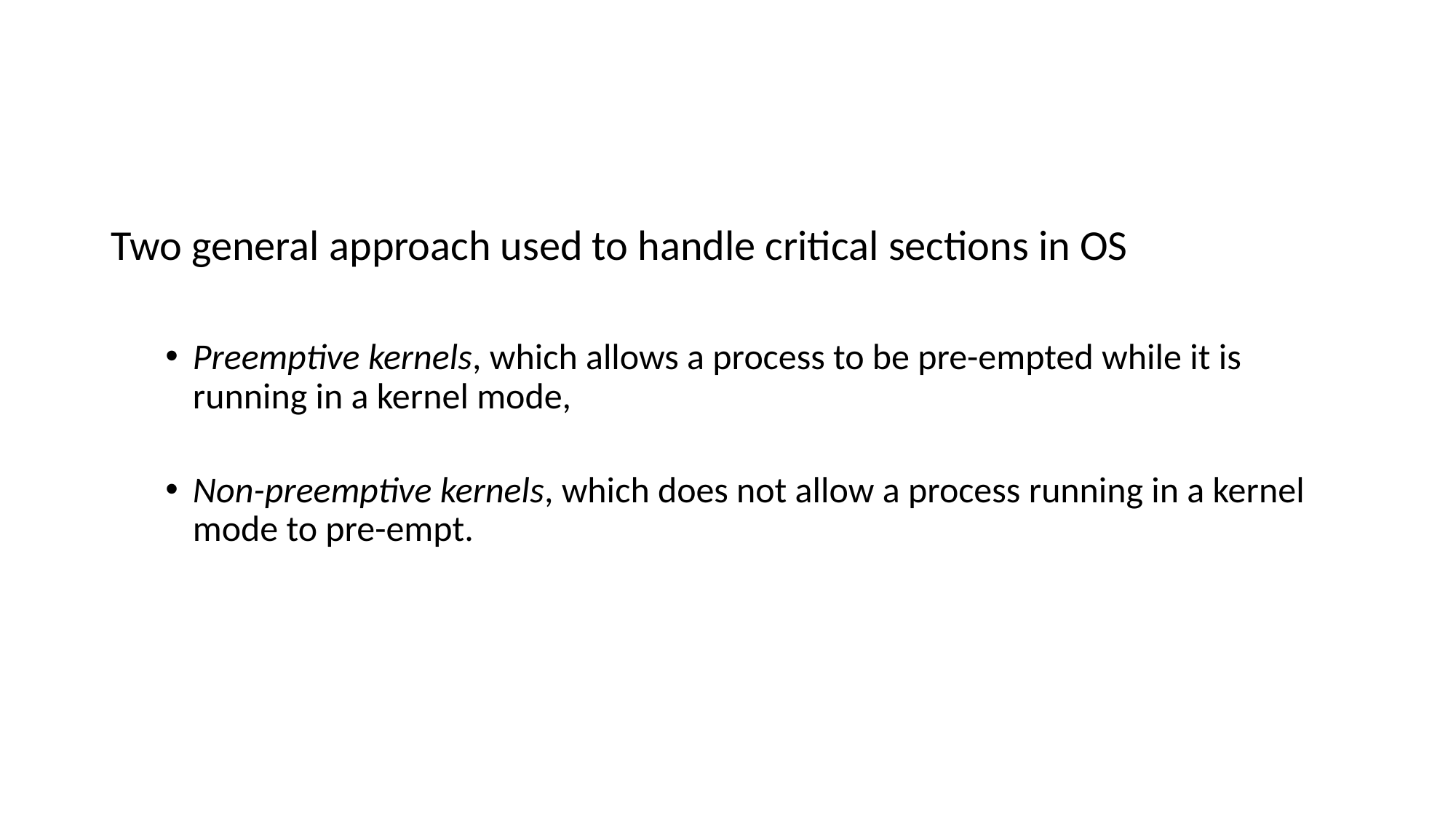

#
Two general approach used to handle critical sections in OS

Preemptive kernels, which allows a process to be pre-empted while it is running in a kernel mode,

Non-preemptive kernels, which does not allow a process running in a kernel mode to pre-empt.